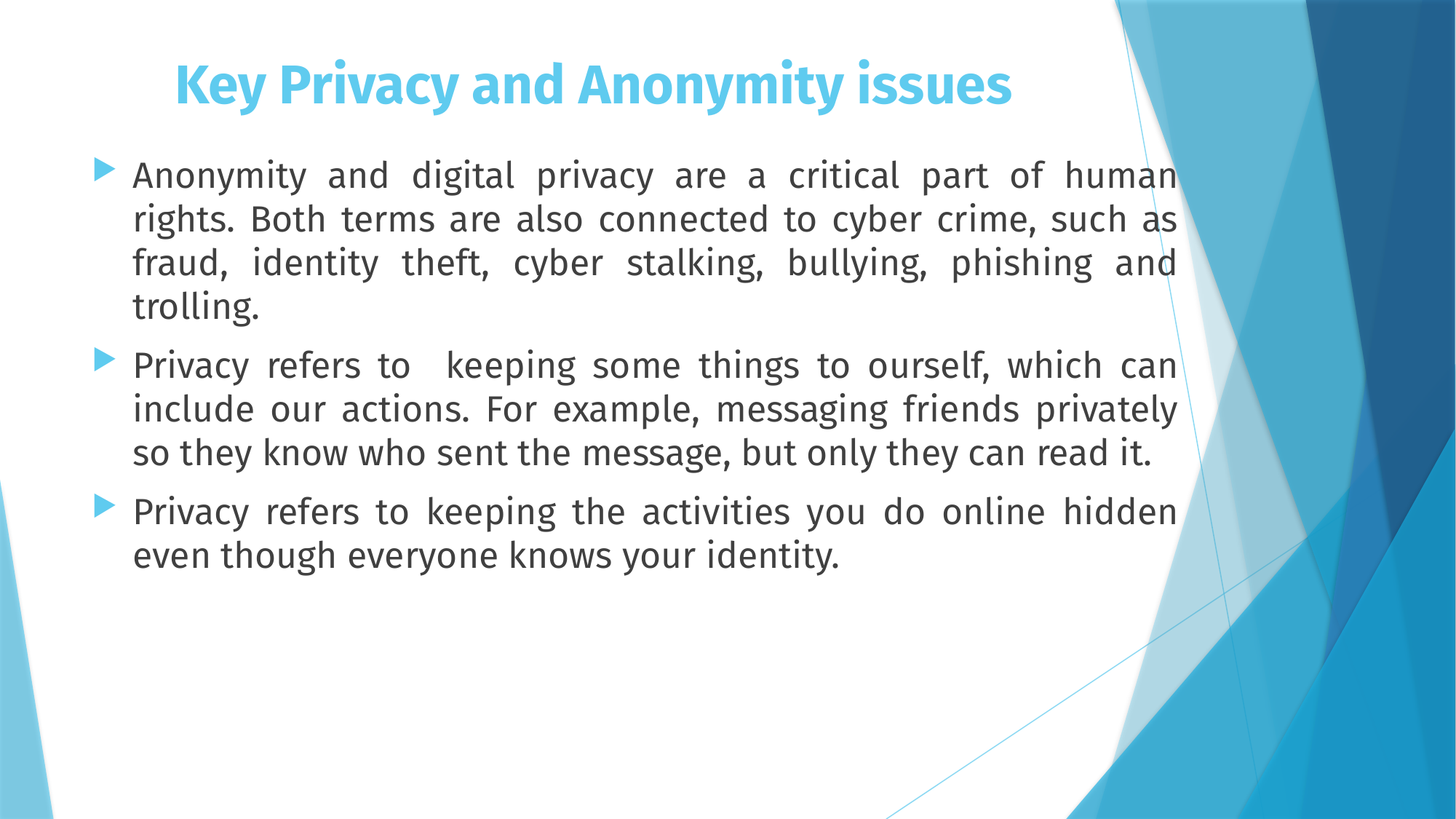

# Key Privacy and Anonymity issues
Anonymity and digital privacy are a critical part of human rights. Both terms are also connected to cyber crime, such as fraud, identity theft, cyber stalking, bullying, phishing and trolling.
Privacy refers to  keeping some things to ourself, which can include our actions. For example, messaging friends privately so they know who sent the message, but only they can read it.
Privacy refers to keeping the activities you do online hidden even though everyone knows your identity.